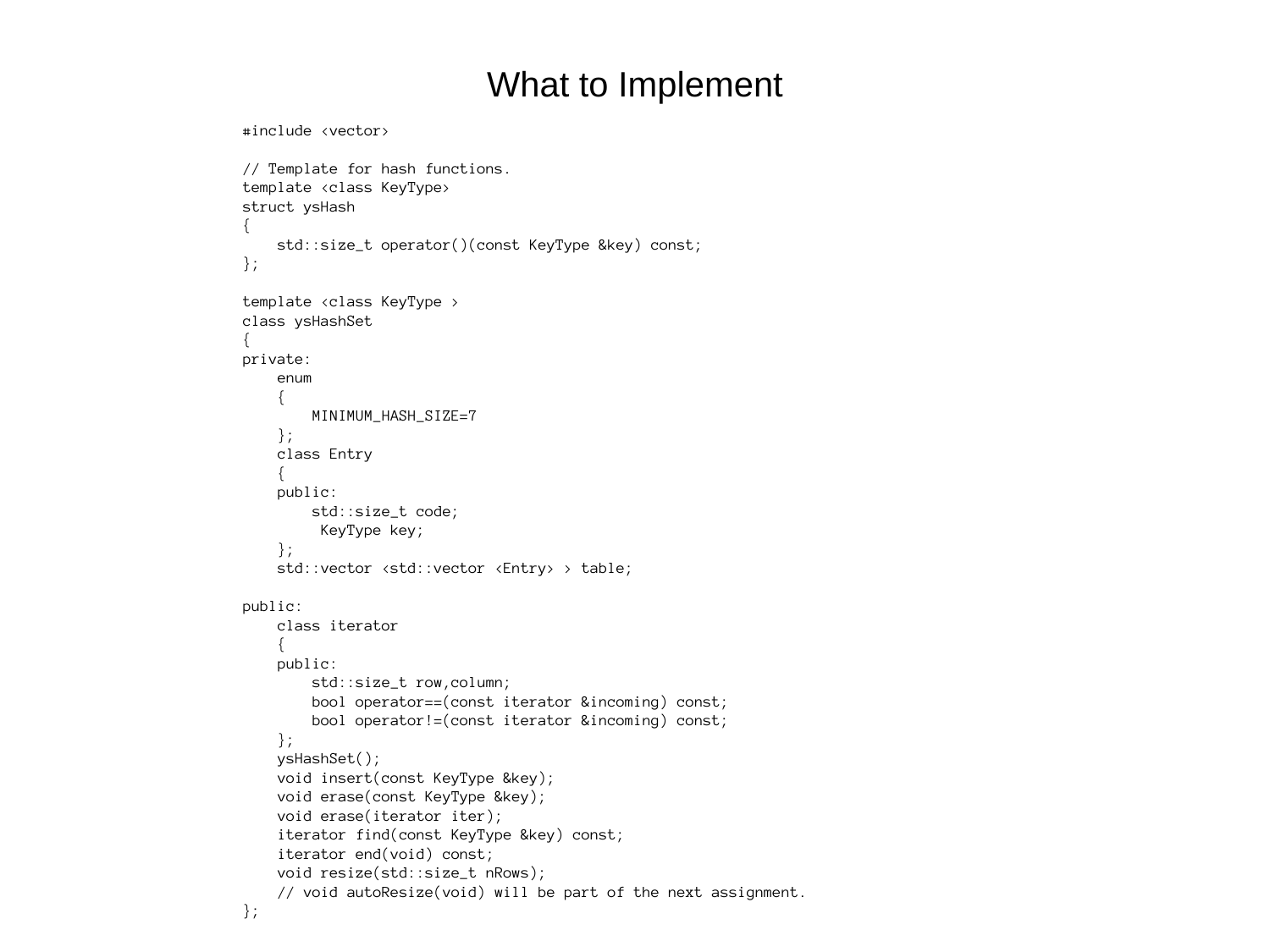

# What to Implement
#include <vector>

// Template for hash functions.
template <class KeyType>
struct ysHash
{
    std::size_t operator()(const KeyType &key) const;
};

template <class KeyType >
class ysHashSet
{
private:
    enum
    {
        MINIMUM_HASH_SIZE=7
    };
    class Entry
    {
    public:
        std::size_t code;
         KeyType key;
    };
    std::vector <std::vector <Entry> > table;

public:
    class iterator
    {
    public:
        std::size_t row,column;
        bool operator==(const iterator &incoming) const;
        bool operator!=(const iterator &incoming) const;
    };
    ysHashSet();
    void insert(const KeyType &key);
    void erase(const KeyType &key);
    void erase(iterator iter);
    iterator find(const KeyType &key) const;
    iterator end(void) const;
    void resize(std::size_t nRows);
    // void autoResize(void) will be part of the next assignment.
};